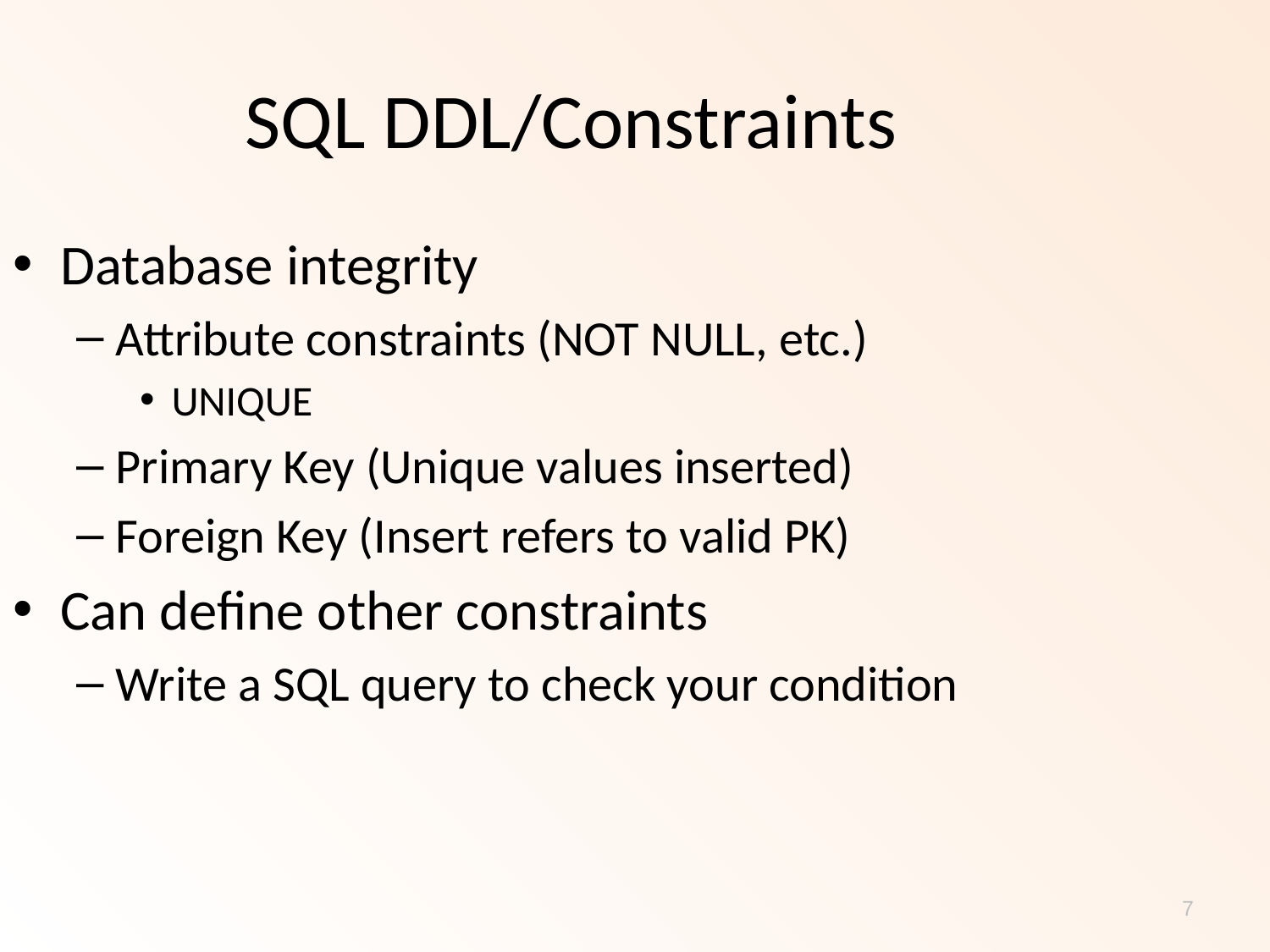

SQL DDL/Constraints
Database integrity
Attribute constraints (NOT NULL, etc.)
UNIQUE
Primary Key (Unique values inserted)
Foreign Key (Insert refers to valid PK)
Can define other constraints
Write a SQL query to check your condition
7